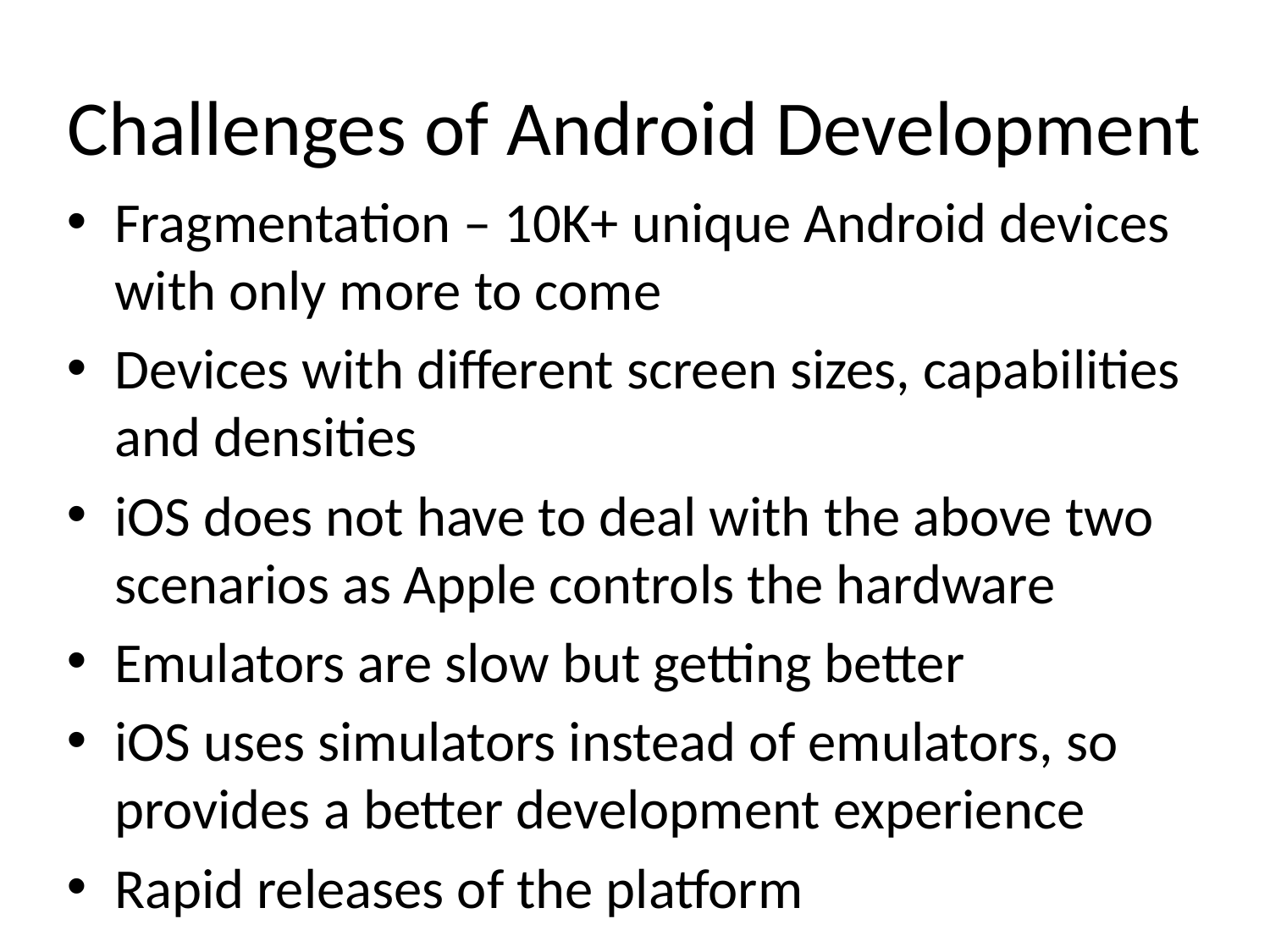

# Challenges of Android Development
Fragmentation – 10K+ unique Android devices with only more to come
Devices with different screen sizes, capabilities and densities
iOS does not have to deal with the above two scenarios as Apple controls the hardware
Emulators are slow but getting better
iOS uses simulators instead of emulators, so provides a better development experience
Rapid releases of the platform